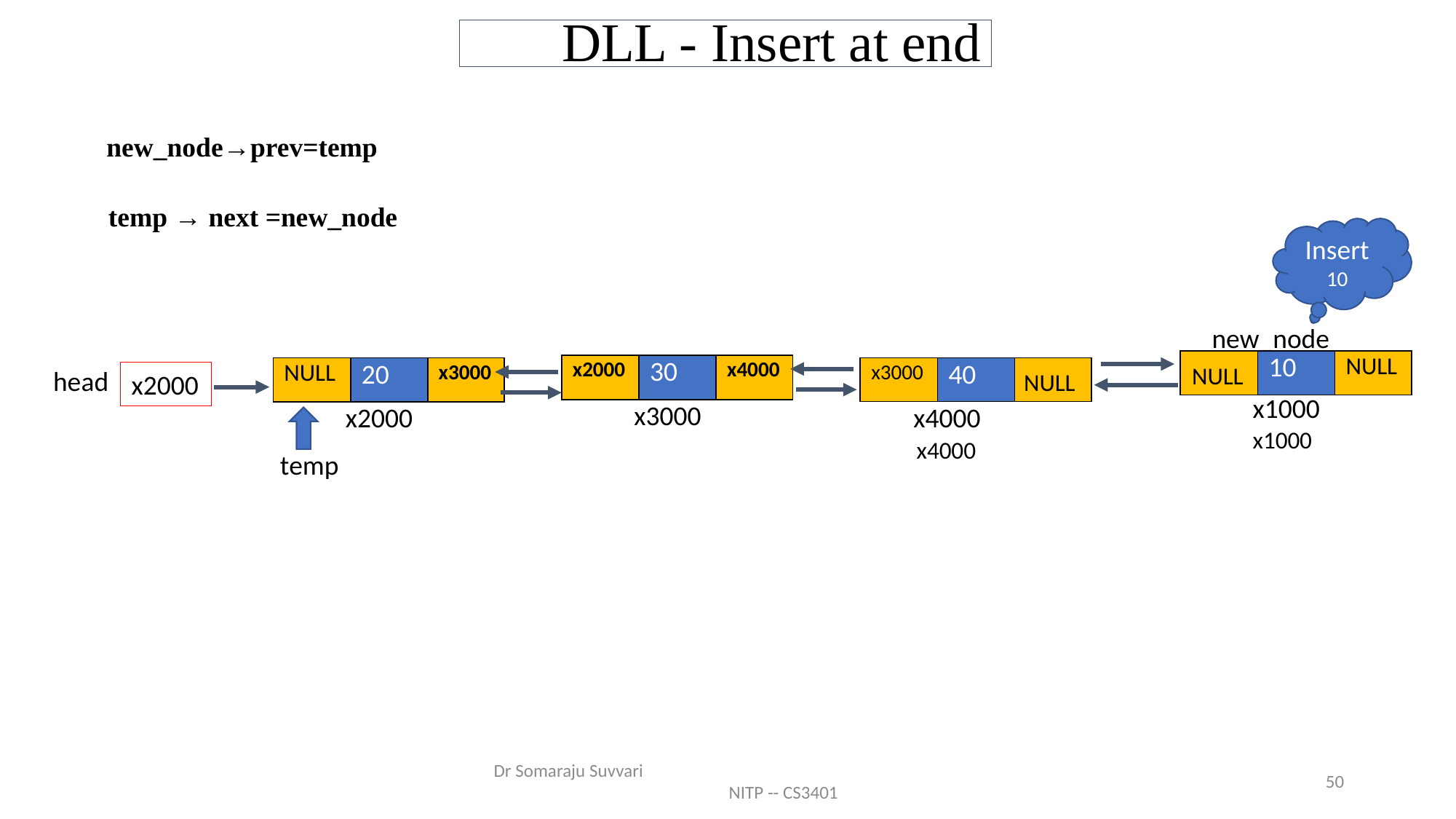

# DLL - Insert at end
new_node→prev=temp
temp → next =new_node
Insert 10
new_node
|  | 10 | NULL |
| --- | --- | --- |
| x2000 | 30 | x4000 |
| --- | --- | --- |
NULL
| NULL | 20 | x3000 |
| --- | --- | --- |
| x3000 | 40 |  |
| --- | --- | --- |
head
NULL
x2000
x1000
x3000
x2000
x4000

temp
x1000
x4000
Dr Somaraju Suvvari                                                                                                        NITP -- CS3401
50